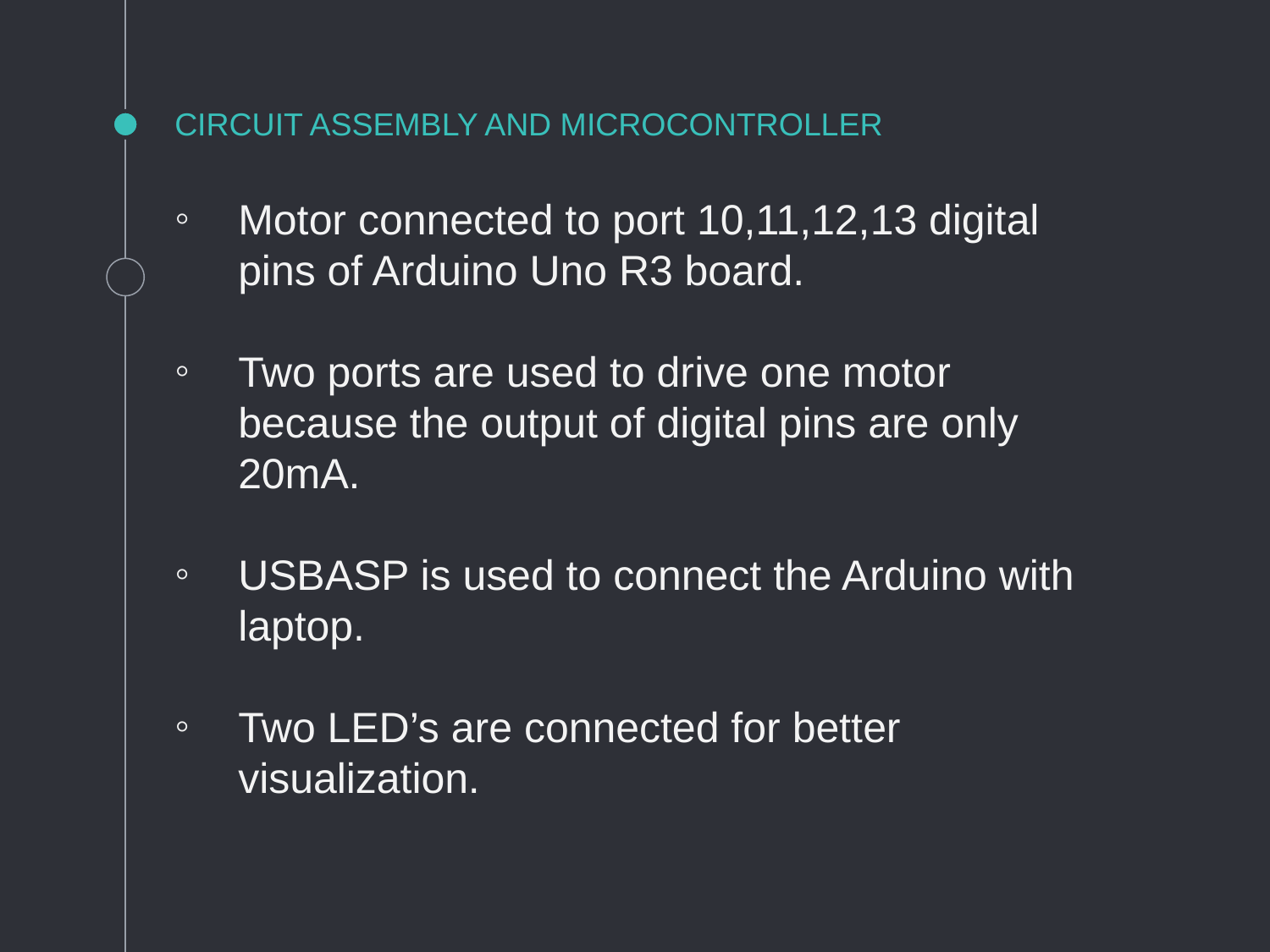

# CIRCUIT ASSEMBLY AND MICROCONTROLLER
Motor connected to port 10,11,12,13 digital pins of Arduino Uno R3 board.

Two ports are used to drive one motor because the output of digital pins are only 20mA.

USBASP is used to connect the Arduino with laptop.

Two LED’s are connected for better visualization.